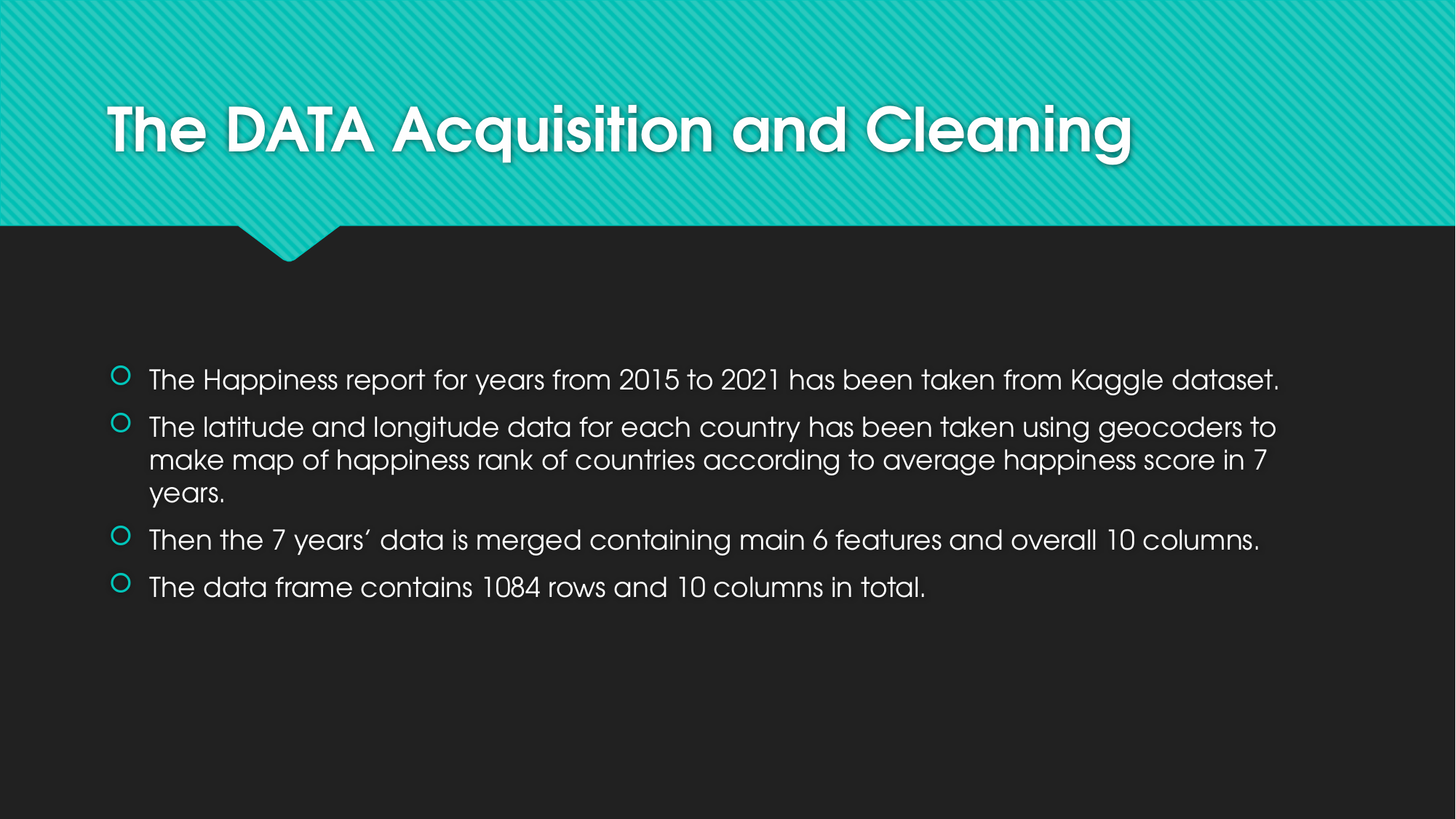

# The DATA Acquisition and Cleaning
The Happiness report for years from 2015 to 2021 has been taken from Kaggle dataset.
The latitude and longitude data for each country has been taken using geocoders to make map of happiness rank of countries according to average happiness score in 7 years.
Then the 7 years’ data is merged containing main 6 features and overall 10 columns.
The data frame contains 1084 rows and 10 columns in total.